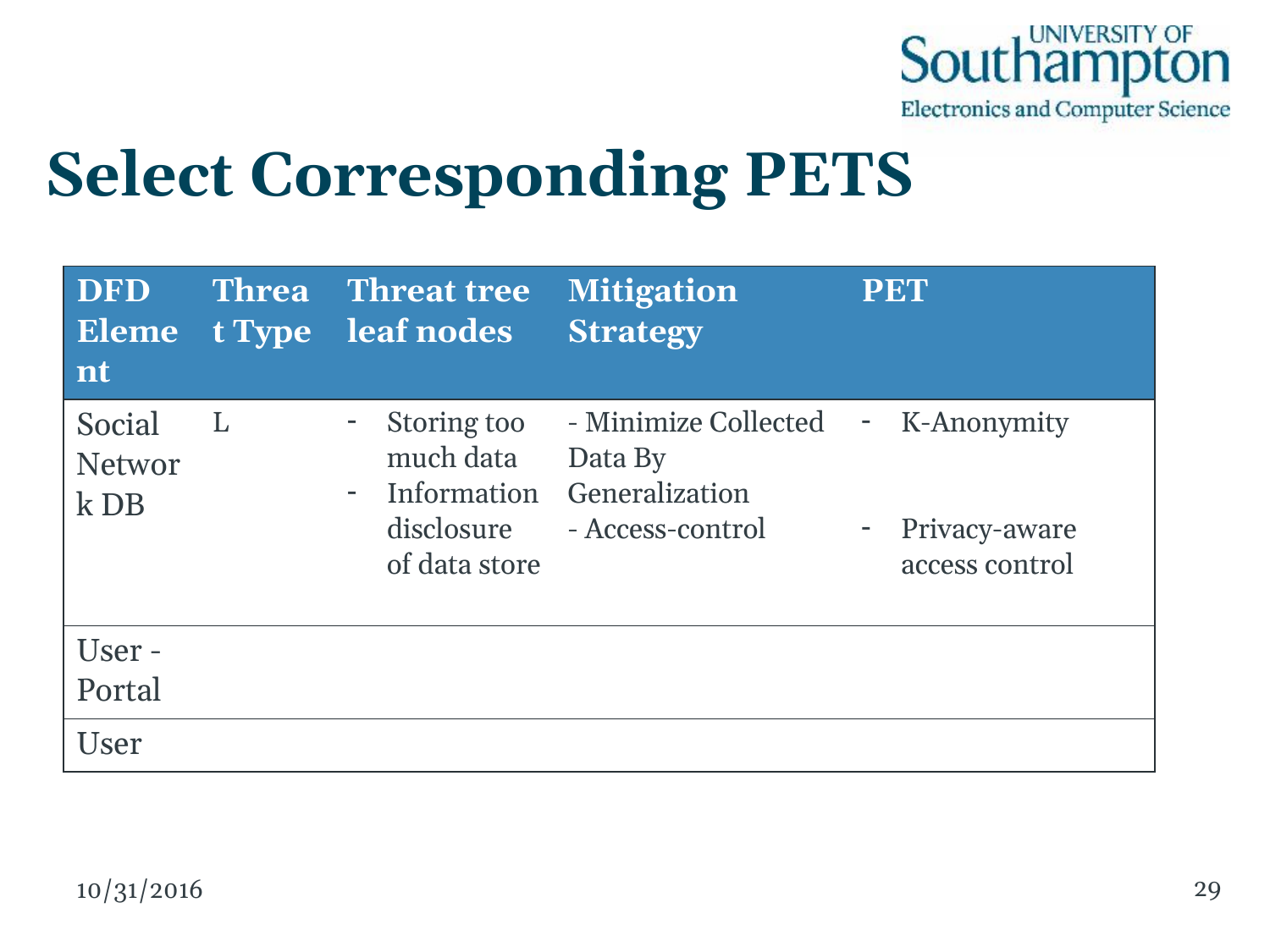

# Select Corresponding PETS
| DFD Element | Threat Type | Threat tree leaf nodes | Mitigation Strategy | PET |
| --- | --- | --- | --- | --- |
| Social Network DB | L | Storing too much data Information disclosure of data store | - Minimize Collected Data By Generalization - Access-control | K-Anonymity Privacy-aware access control |
| User - Portal |  |  |  |  |
| User |  |  |  |  |
29
10/31/2016